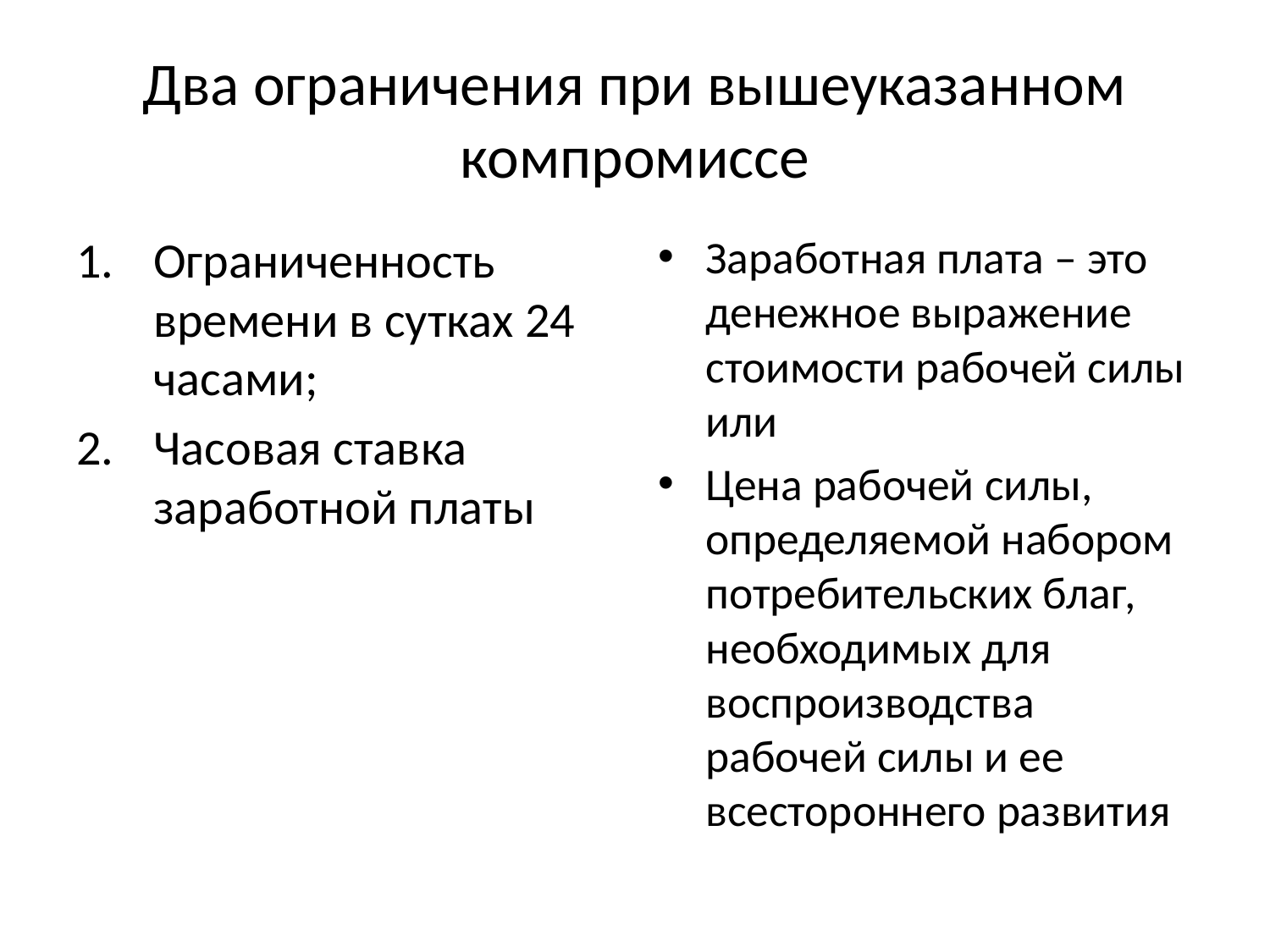

# Два ограничения при вышеуказанном компромиссе
Ограниченность времени в сутках 24 часами;
Часовая ставка заработной платы
Заработная плата – это денежное выражение стоимости рабочей силы или
Цена рабочей силы, определяемой набором потребительских благ, необходимых для воспроизводства рабочей силы и ее всестороннего развития